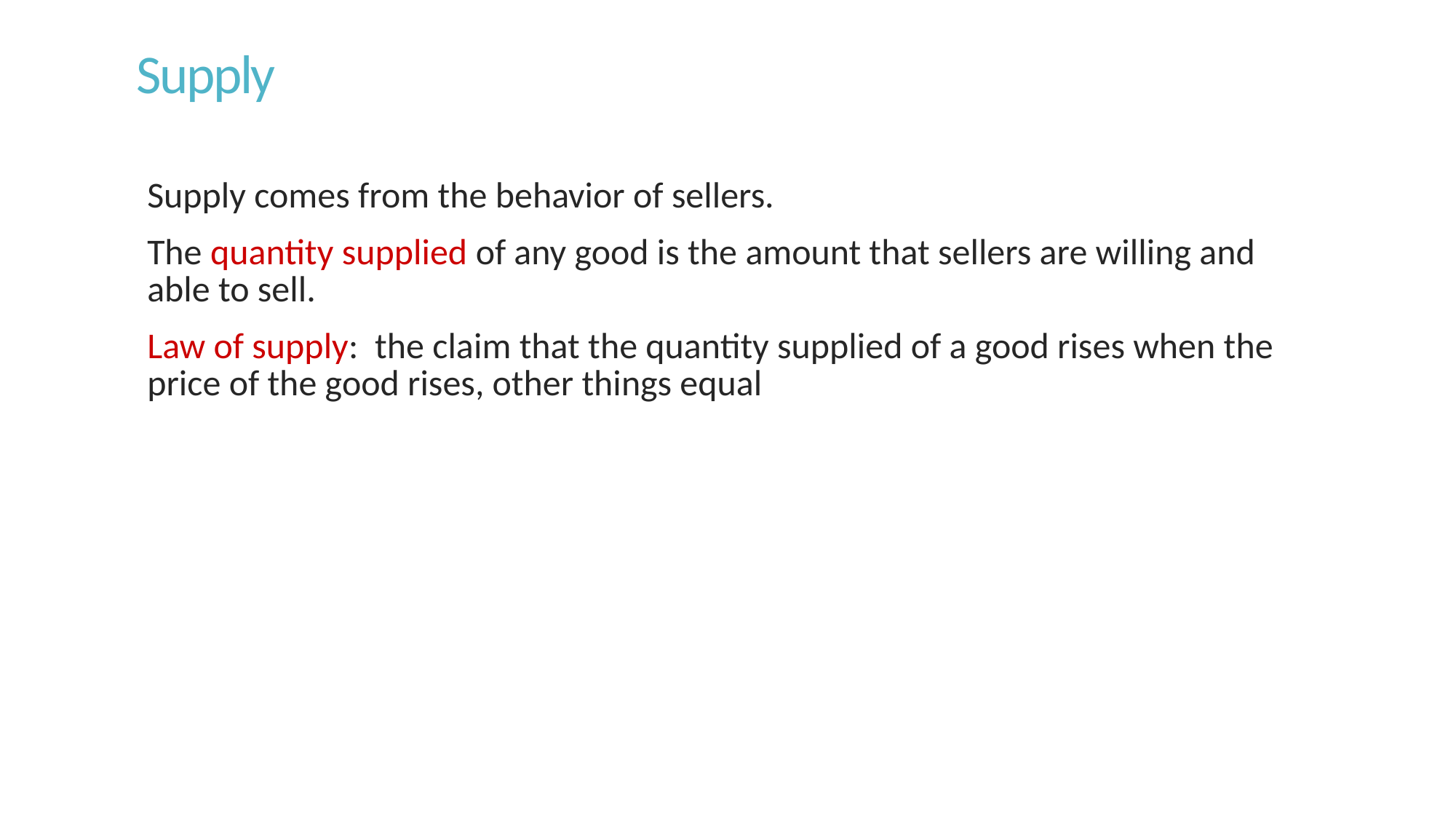

0
# Supply
Supply comes from the behavior of sellers.
The quantity supplied of any good is the amount that sellers are willing and able to sell.
Law of supply:  the claim that the quantity supplied of a good rises when the price of the good rises, other things equal